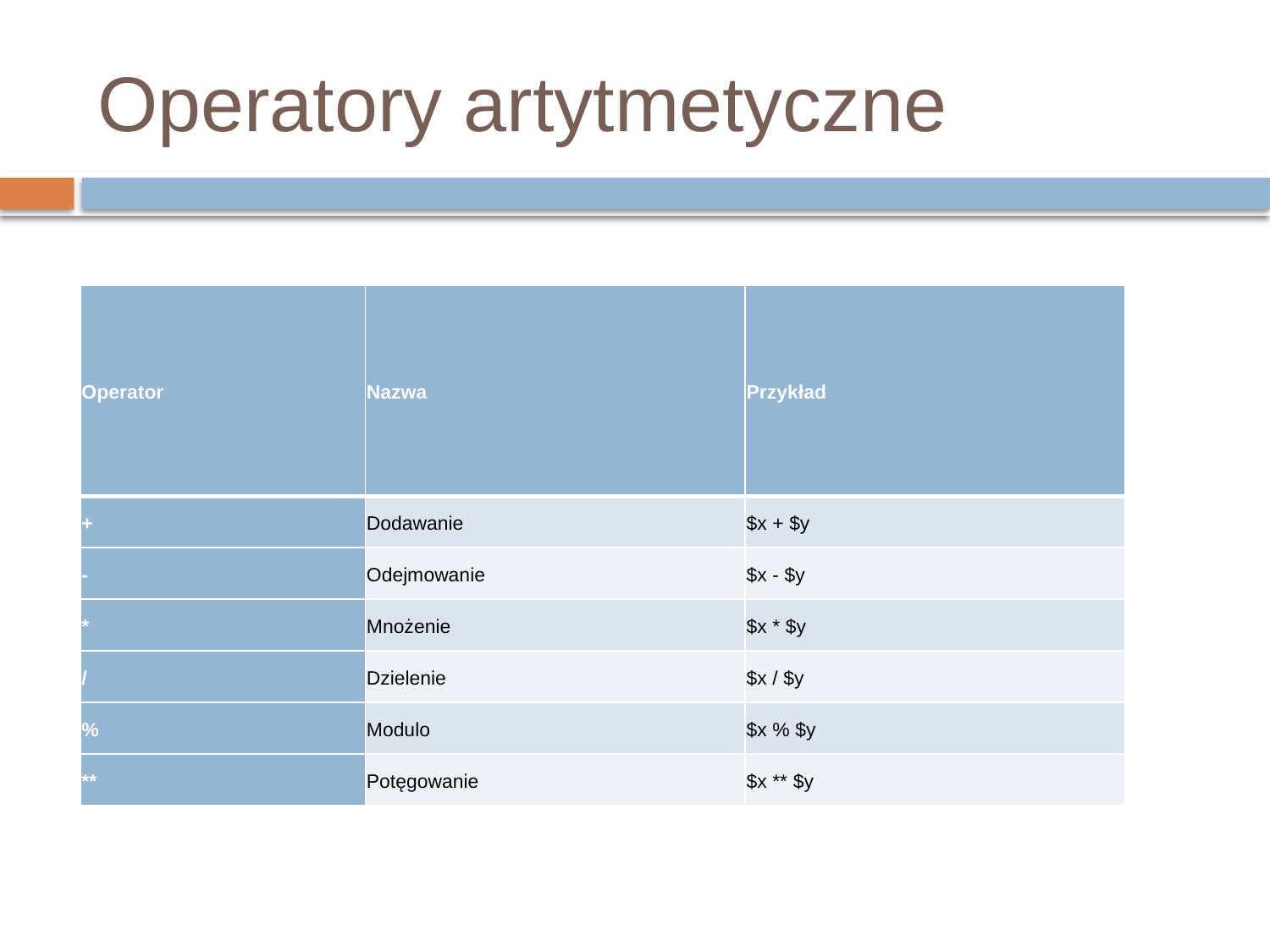

# Operatory artytmetyczne
| Operator | Nazwa | Przykład |
| --- | --- | --- |
| + | Dodawanie | $x + $y |
| - | Odejmowanie | $x - $y |
| \* | Mnożenie | $x \* $y |
| / | Dzielenie | $x / $y |
| % | Modulo | $x % $y |
| \*\* | Potęgowanie | $x \*\* $y |